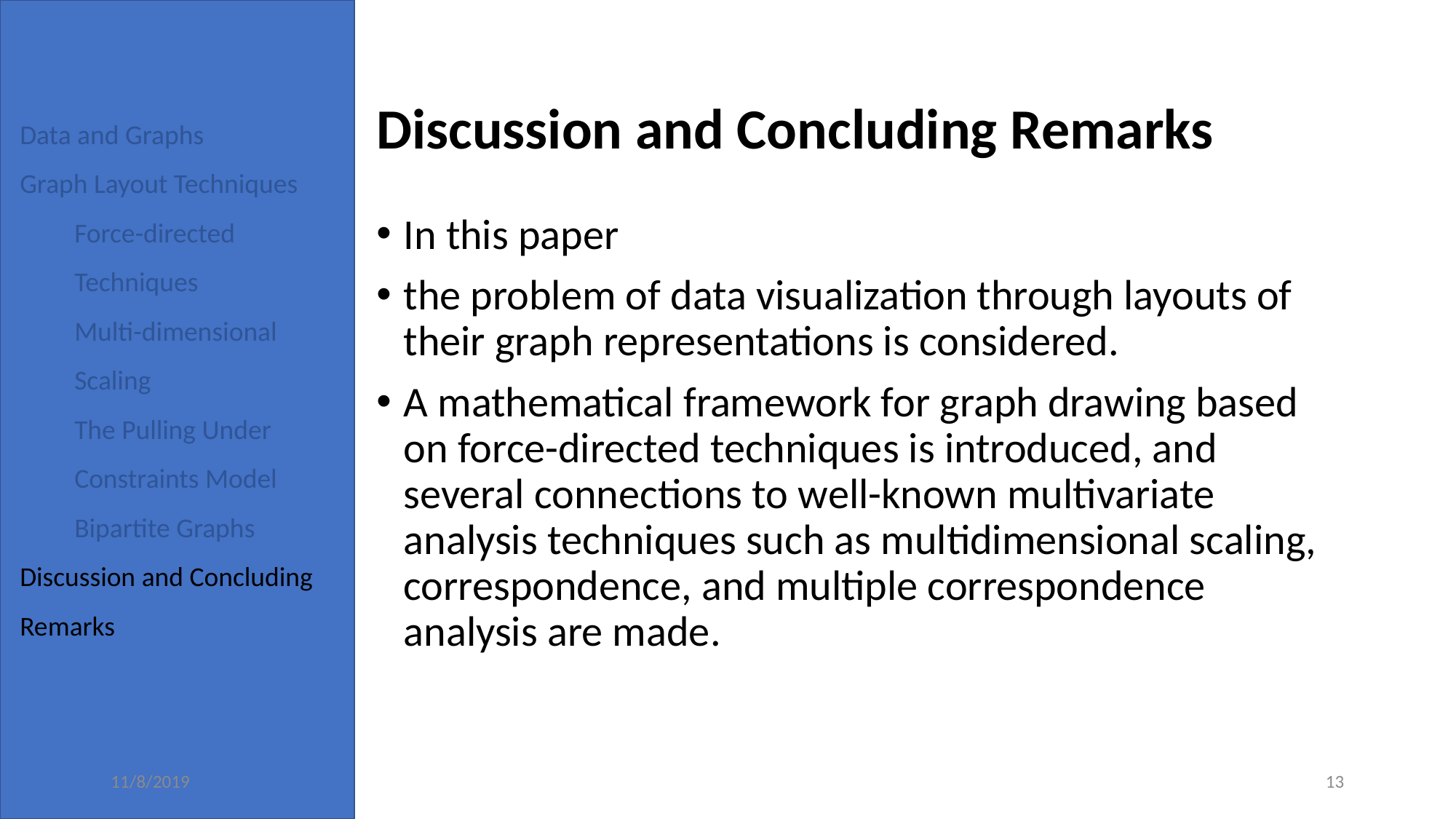

# Discussion and Concluding Remarks
Data and Graphs
Graph Layout Techniques
Force-directed Techniques
Multi-dimensional Scaling
The Pulling Under Constraints Model
Bipartite Graphs
Discussion and Concluding Remarks

In this paper
the problem of data visualization through layouts of their graph representations is considered.
A mathematical framework for graph drawing based on force-directed techniques is introduced, and several connections to well-known multivariate analysis techniques such as multidimensional scaling, correspondence, and multiple correspondence analysis are made.
11/8/2019
13